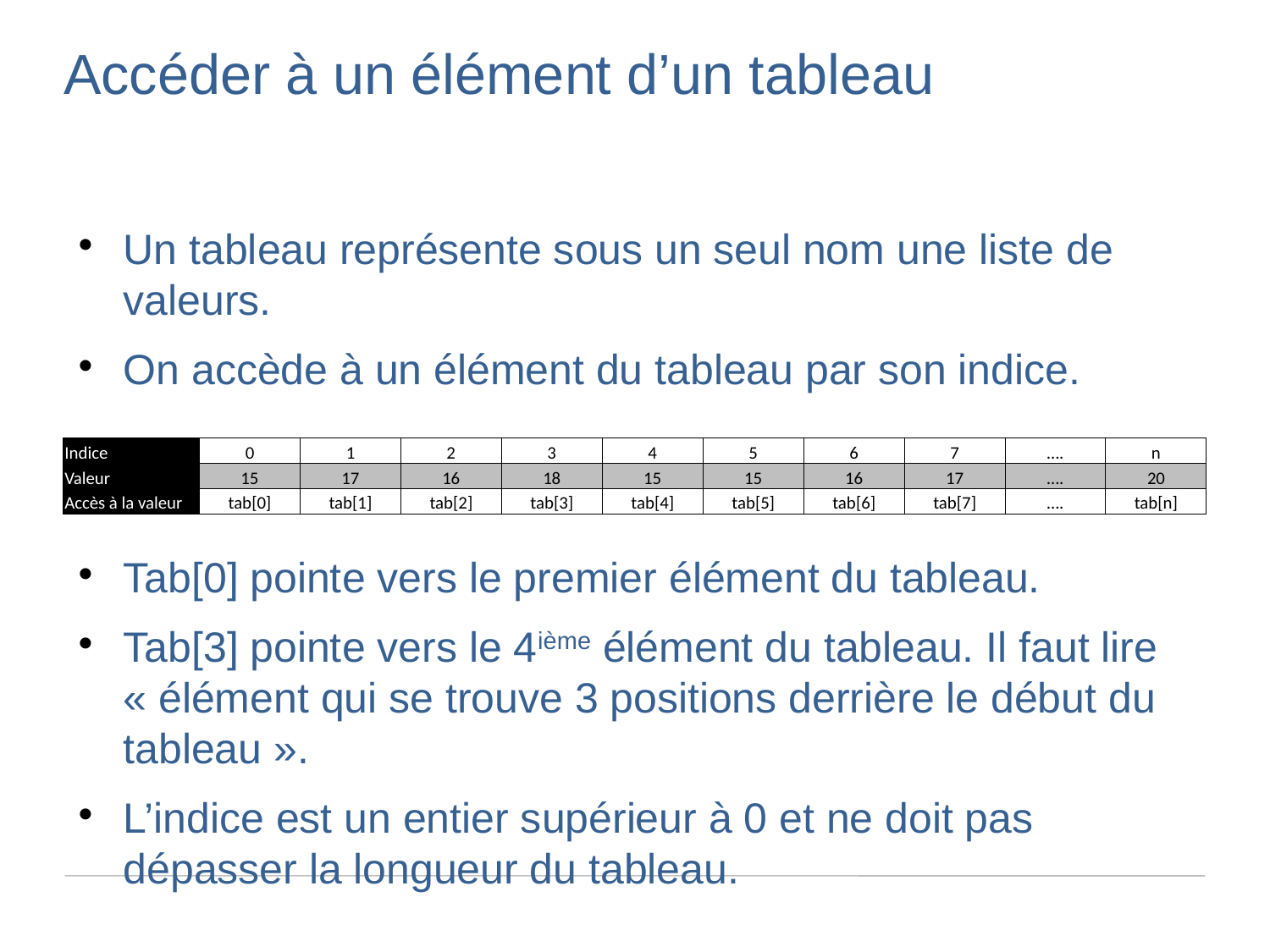

Accéder à un élément d’un tableau
Un tableau représente sous un seul nom une liste de valeurs.
On accède à un élément du tableau par son indice.

Tab[0] pointe vers le premier élément du tableau.
Tab[3] pointe vers le 4ième élément du tableau. Il faut lire « élément qui se trouve 3 positions derrière le début du tableau ».
L’indice est un entier supérieur à 0 et ne doit pas dépasser la longueur du tableau.

| Indice | 0 | 1 | 2 | 3 | 4 | 5 | 6 | 7 | …. | n |
| --- | --- | --- | --- | --- | --- | --- | --- | --- | --- | --- |
| Valeur | 15 | 17 | 16 | 18 | 15 | 15 | 16 | 17 | …. | 20 |
| Accès à la valeur | tab[0] | tab[1] | tab[2] | tab[3] | tab[4] | tab[5] | tab[6] | tab[7] | …. | tab[n] |